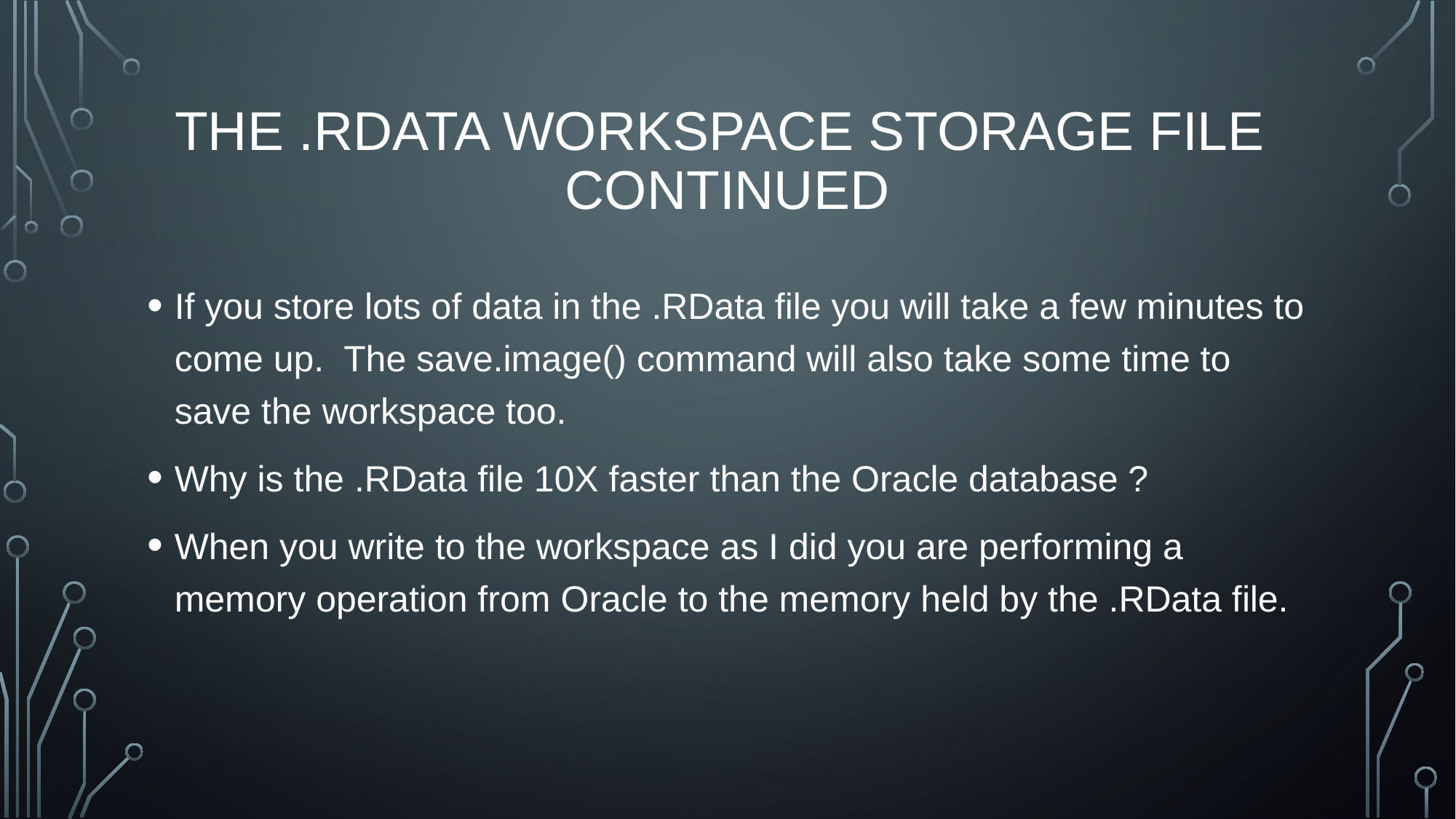

# The .rData workspace storage file continued
If you store lots of data in the .RData file you will take a few minutes to come up.  The save.image() command will also take some time to save the workspace too.
Why is the .RData file 10X faster than the Oracle database ?
When you write to the workspace as I did you are performing a memory operation from Oracle to the memory held by the .RData file.